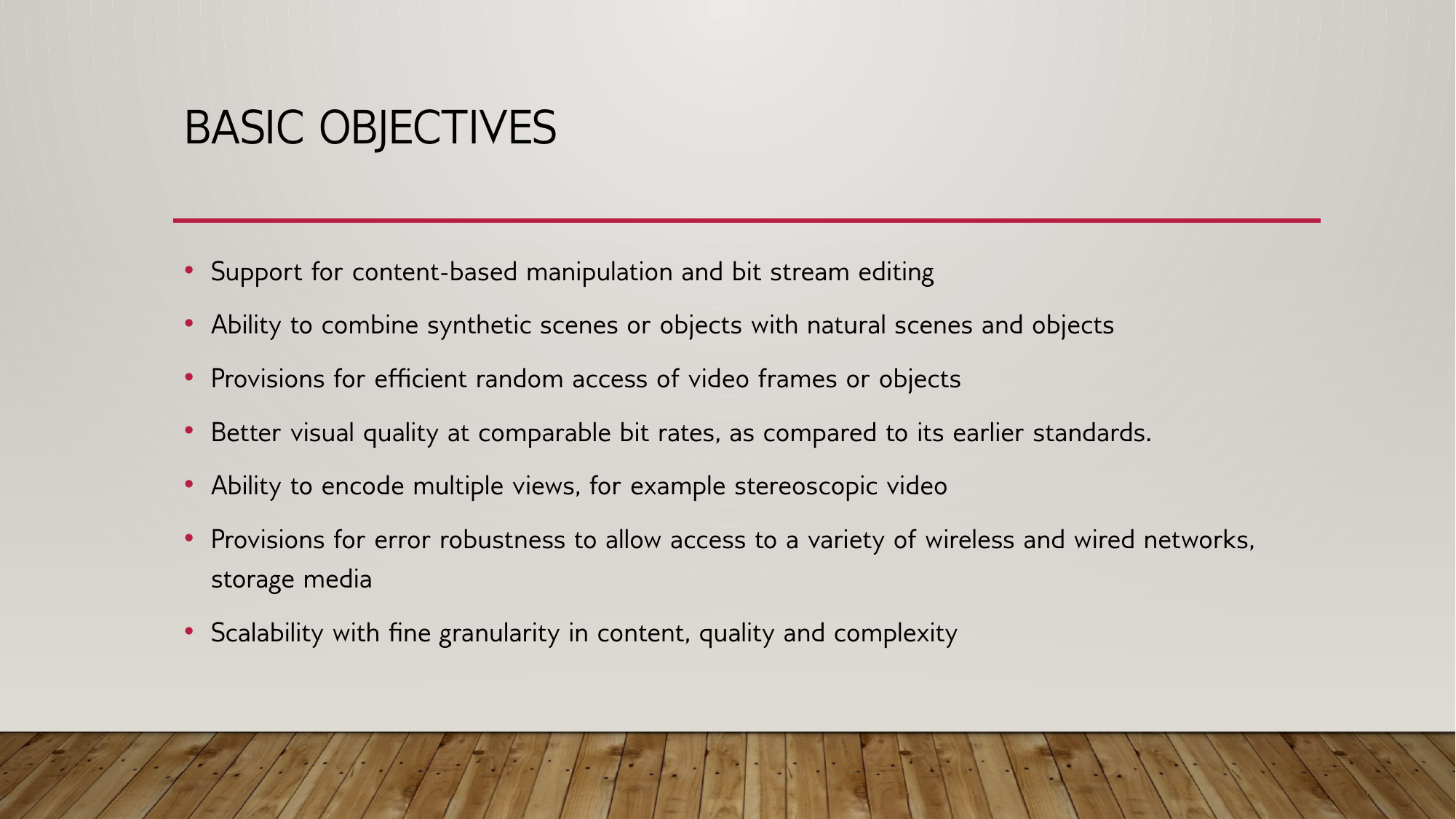

# Basic objectives
Support for content-based manipulation and bit stream editing
Ability to combine synthetic scenes or objects with natural scenes and objects
Provisions for efficient random access of video frames or objects
Better visual quality at comparable bit rates, as compared to its earlier standards.
Ability to encode multiple views, for example stereoscopic video
Provisions for error robustness to allow access to a variety of wireless and wired networks, storage media
Scalability with fine granularity in content, quality and complexity